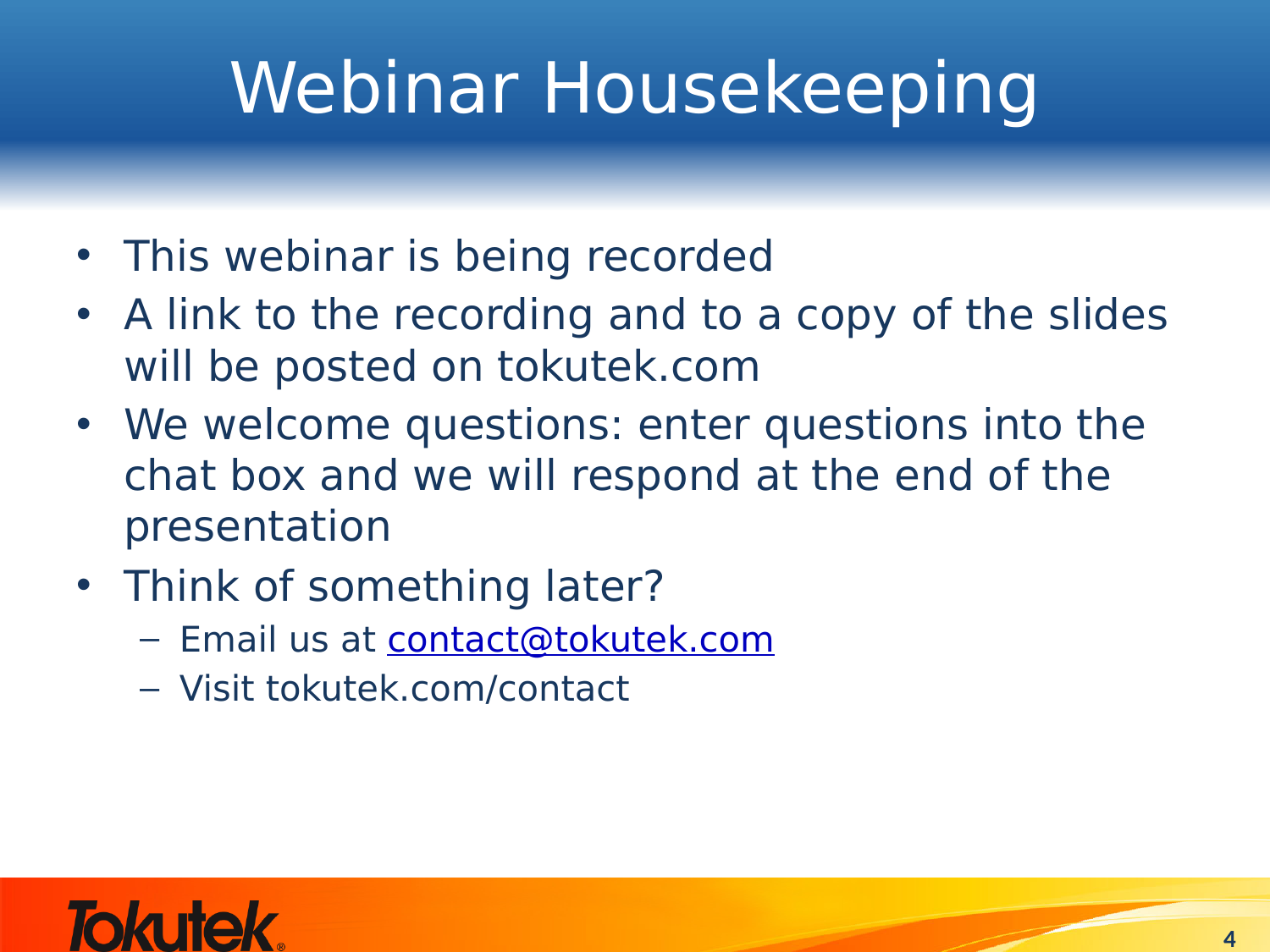

# Webinar Housekeeping
This webinar is being recorded
A link to the recording and to a copy of the slides will be posted on tokutek.com
We welcome questions: enter questions into the chat box and we will respond at the end of the presentation
Think of something later?
Email us at contact@tokutek.com
Visit tokutek.com/contact
4